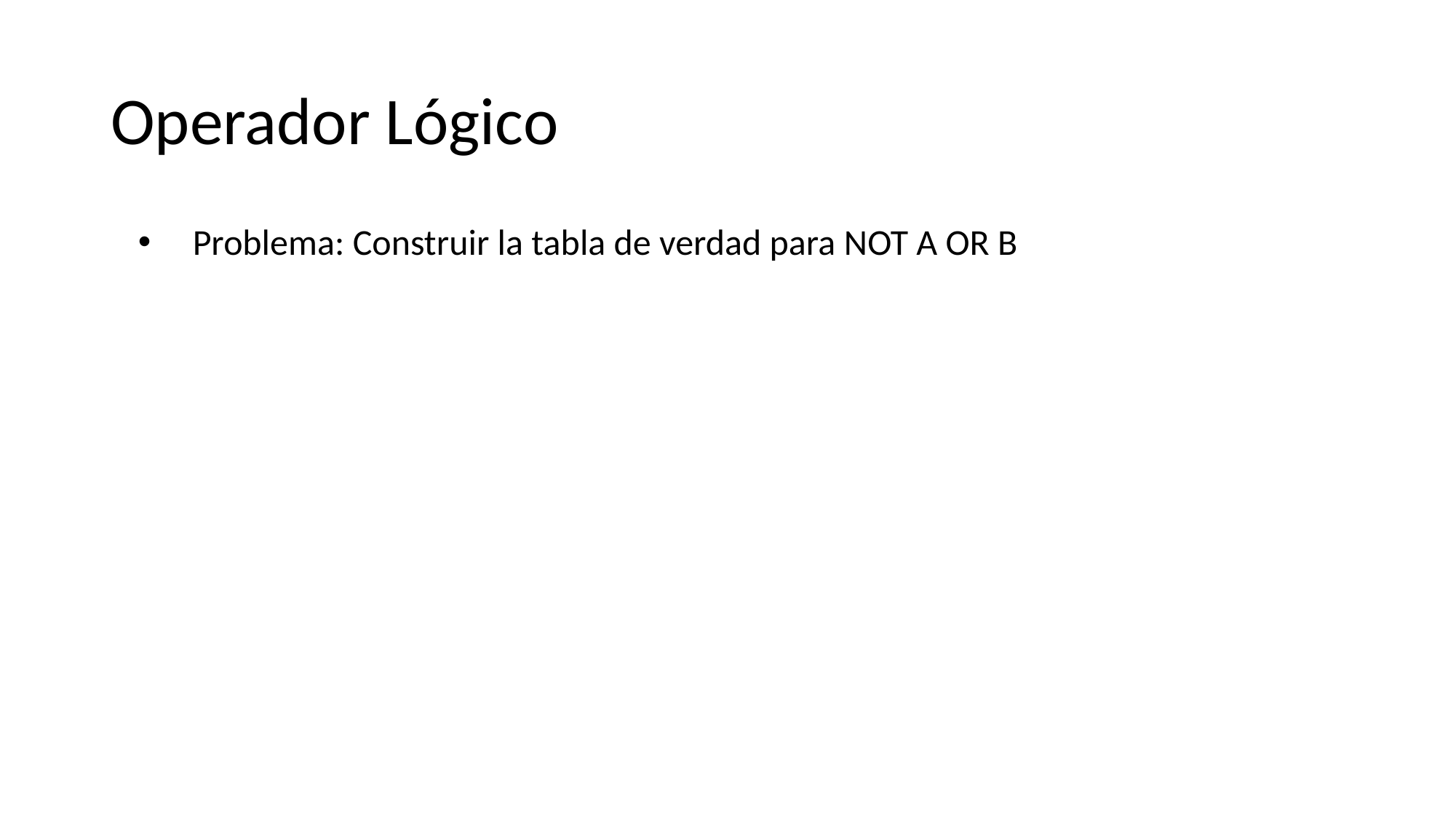

# Operador Lógico
Problema: Construir la tabla de verdad para NOT A OR B